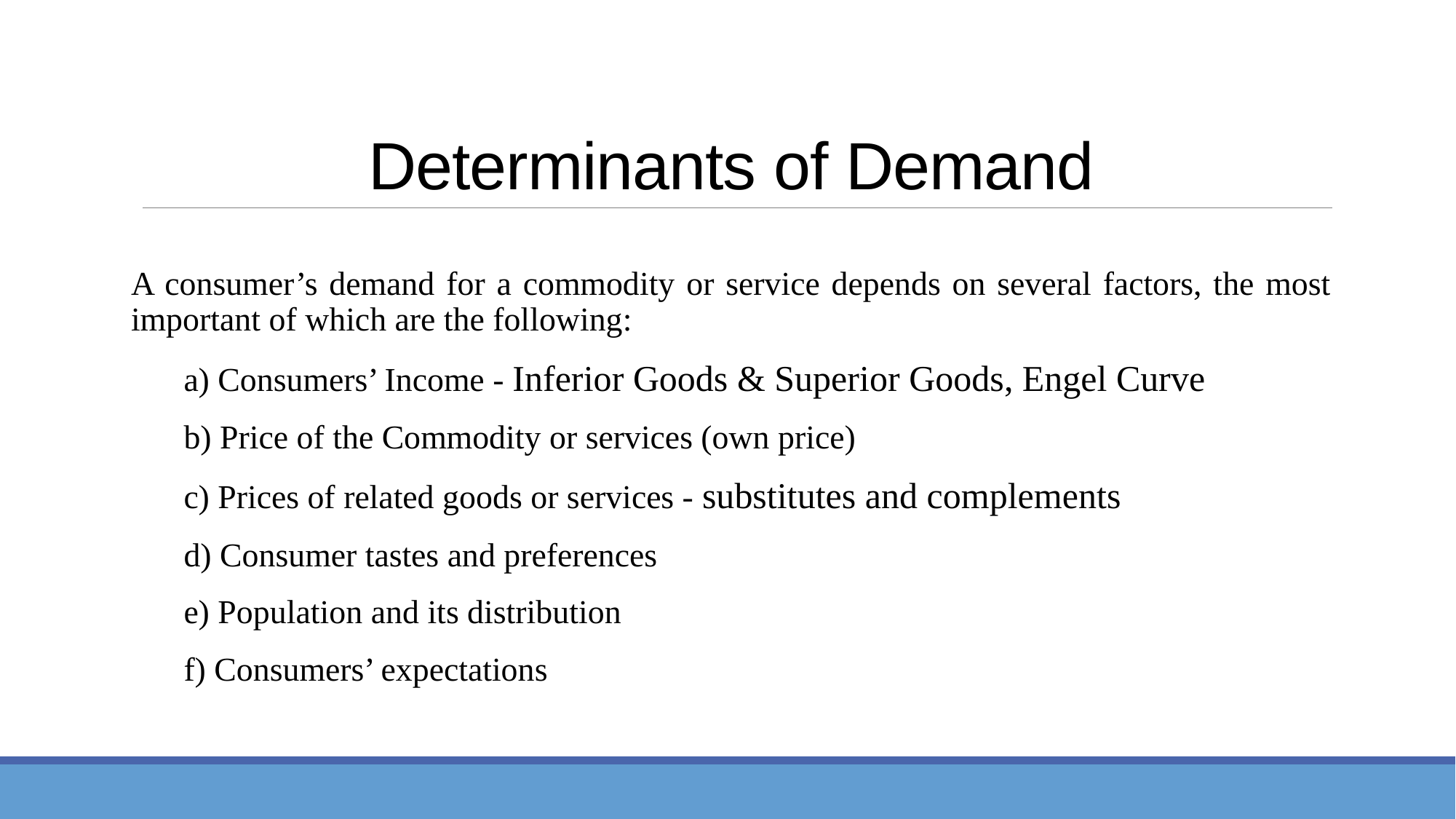

# Determinants of Demand
A consumer’s demand for a commodity or service depends on several factors, the most important of which are the following:
     a) Consumers’ Income - Inferior Goods & Superior Goods, Engel Curve
     b) Price of the Commodity or services (own price)
     c) Prices of related goods or services - substitutes and complements
     d) Consumer tastes and preferences
     e) Population and its distribution
     f) Consumers’ expectations